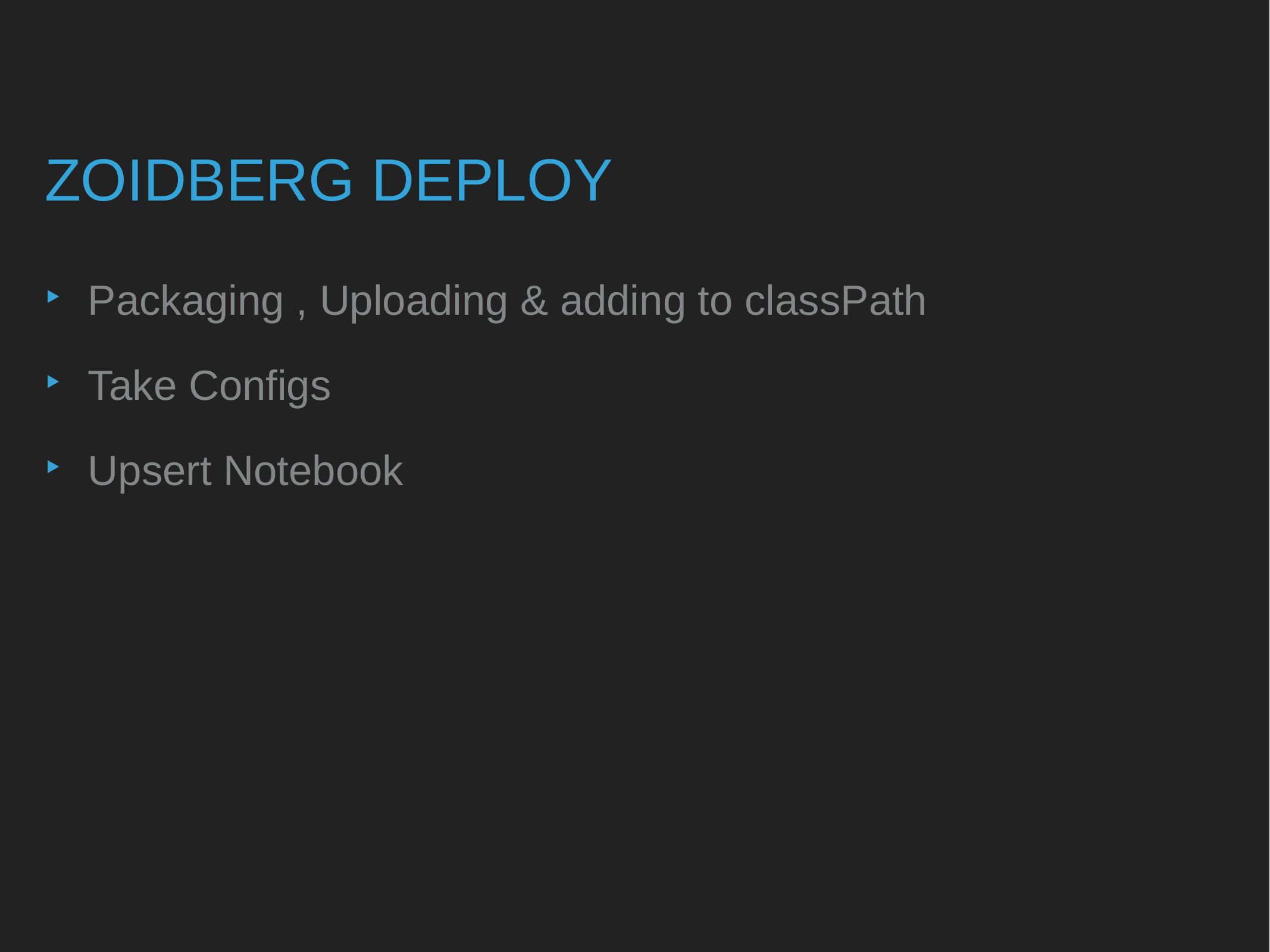

zoidberg deploy
Packaging , Uploading & adding to classPath
Take Configs
Upsert Notebook